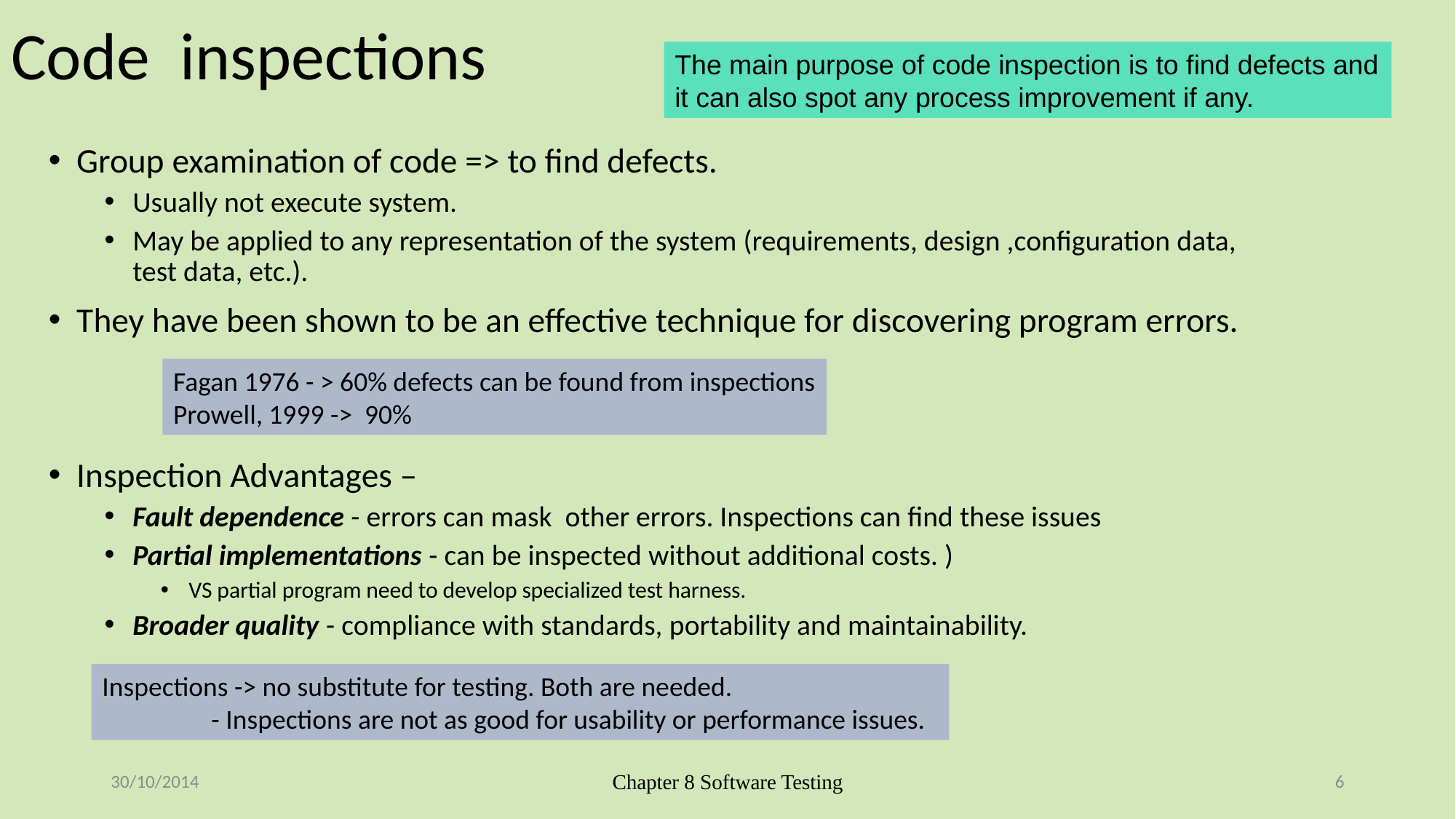

# Code  inspections
The main purpose of code inspection is to find defects and it can also spot any process improvement if any.
Group examination of code => to find defects.
Usually not execute system.
May be applied to any representation of the system (requirements, design ,configuration data, test data, etc.).
They have been shown to be an effective technique for discovering program errors.

Inspection Advantages –
Fault dependence - errors can mask  other errors. Inspections can find these issues
Partial implementations - can be inspected without additional costs. )
VS partial program need to develop specialized test harness.
Broader quality - compliance with standards, portability and maintainability.
Fagan 1976 - > 60% defects can be found from inspections
Prowell, 1999 ->  90%
Inspections -> no substitute for testing. Both are needed.
	- Inspections are not as good for usability or performance issues.
30/10/2014
Chapter 8 Software Testing
6